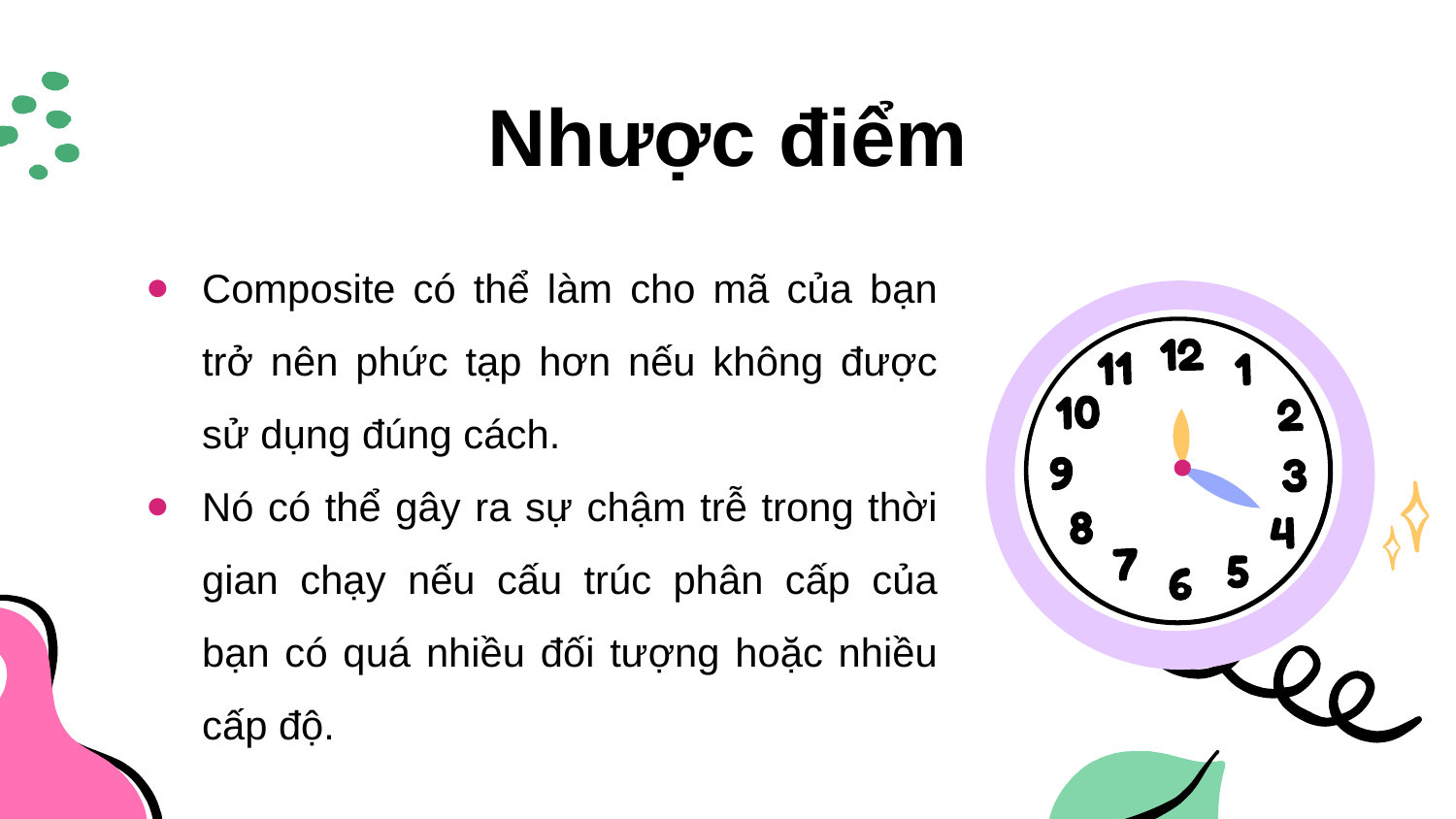

# Nhược điểm

Composite có thể làm cho mã của bạn trở nên phức tạp hơn nếu không được sử dụng đúng cách.
Nó có thể gây ra sự chậm trễ trong thời gian chạy nếu cấu trúc phân cấp của bạn có quá nhiều đối tượng hoặc nhiều cấp độ.